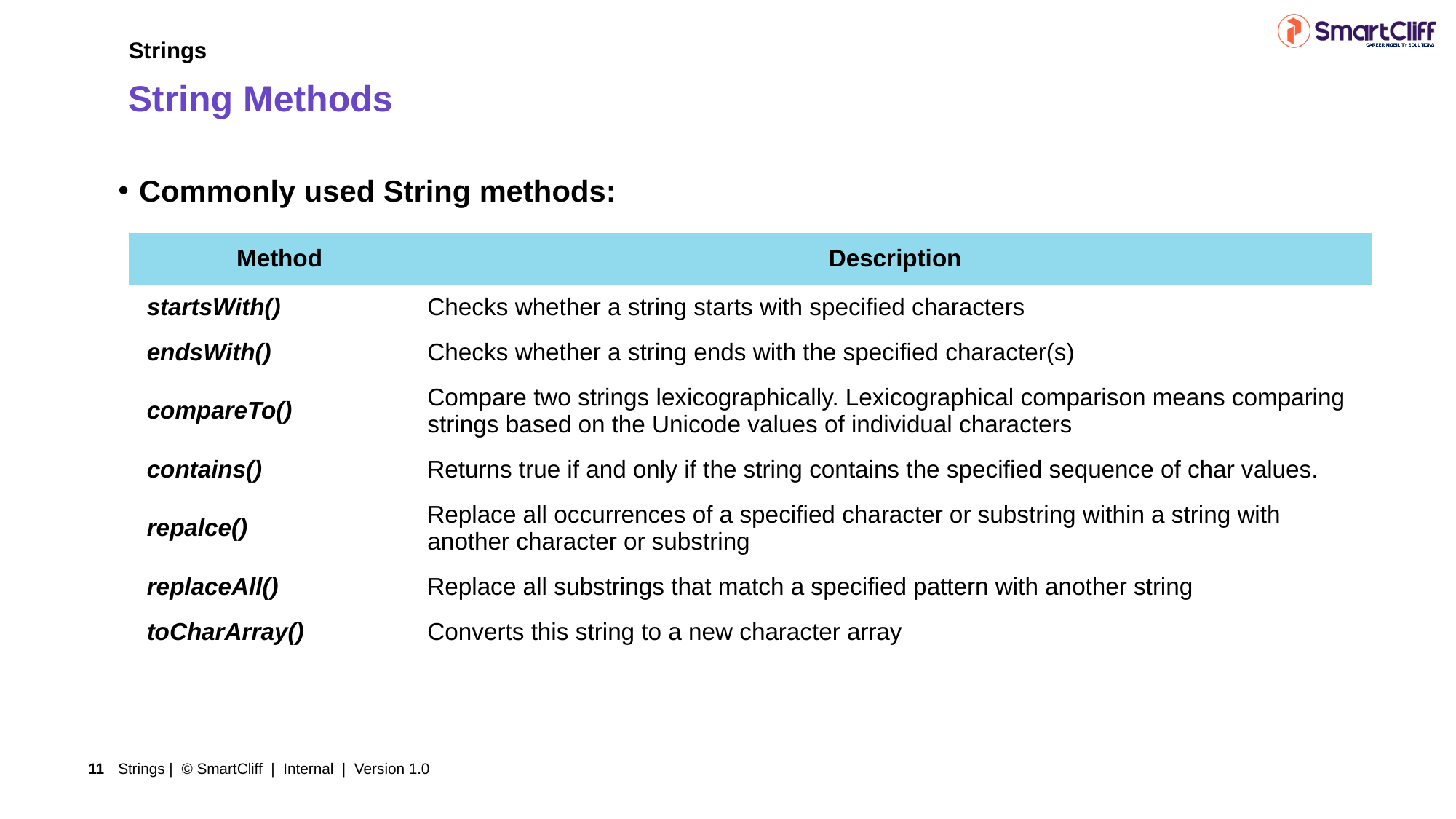

Strings
String Methods
Commonly used String methods:
| Method | Description |
| --- | --- |
| startsWith() | Checks whether a string starts with specified characters |
| endsWith() | Checks whether a string ends with the specified character(s) |
| compareTo() | Compare two strings lexicographically. Lexicographical comparison means comparing strings based on the Unicode values of individual characters |
| contains() | Returns true if and only if the string contains the specified sequence of char values. |
| repalce() | Replace all occurrences of a specified character or substring within a string with another character or substring |
| replaceAll() | Replace all substrings that match a specified pattern with another string |
| toCharArray() | Converts this string to a new character array |
Strings |  © SmartCliff  |  Internal  |  Version 1.0
11